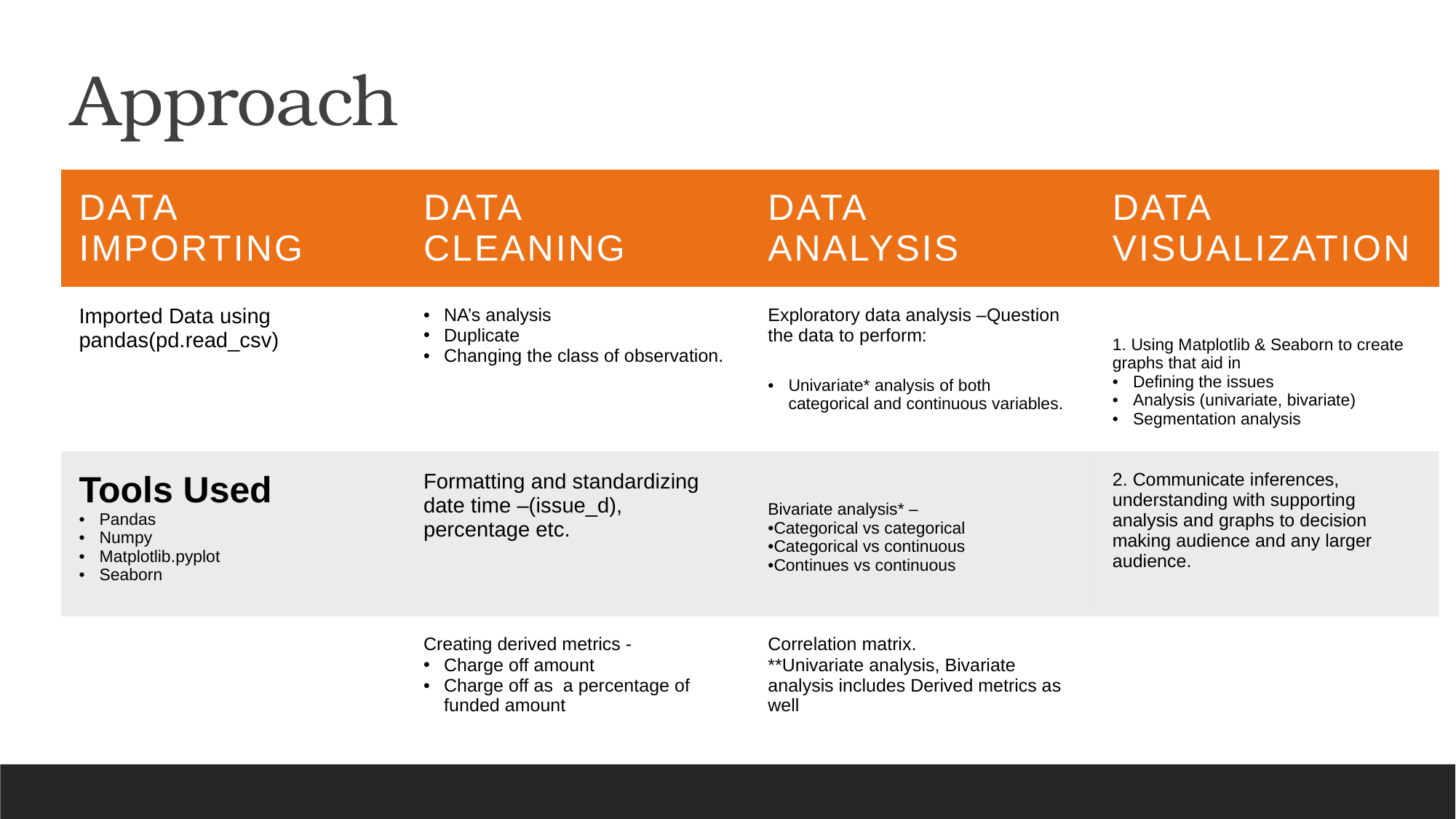

# Approach
| Data importing | Data cleaning | Data analysis | Data visualization |
| --- | --- | --- | --- |
| Imported Data using pandas(pd.read\_csv) | NA’s analysis Duplicate Changing the class of observation. | Exploratory data analysis –Question the data to perform: Univariate\* analysis of both categorical and continuous variables. | 1. Using Matplotlib & Seaborn to create graphs that aid in Defining the issues Analysis (univariate, bivariate) Segmentation analysis |
| Tools Used Pandas Numpy Matplotlib.pyplot Seaborn | Formatting and standardizing date time –(issue\_d), percentage etc. | Bivariate analysis\* – •Categorical vs categorical •Categorical vs continuous •Continues vs continuous | 2. Communicate inferences, understanding with supporting analysis and graphs to decision making audience and any larger audience. |
|  | Creating derived metrics - Charge off amount Charge off as a percentage of funded amount | Correlation matrix. \*\*Univariate analysis, Bivariate analysis includes Derived metrics as well |  |